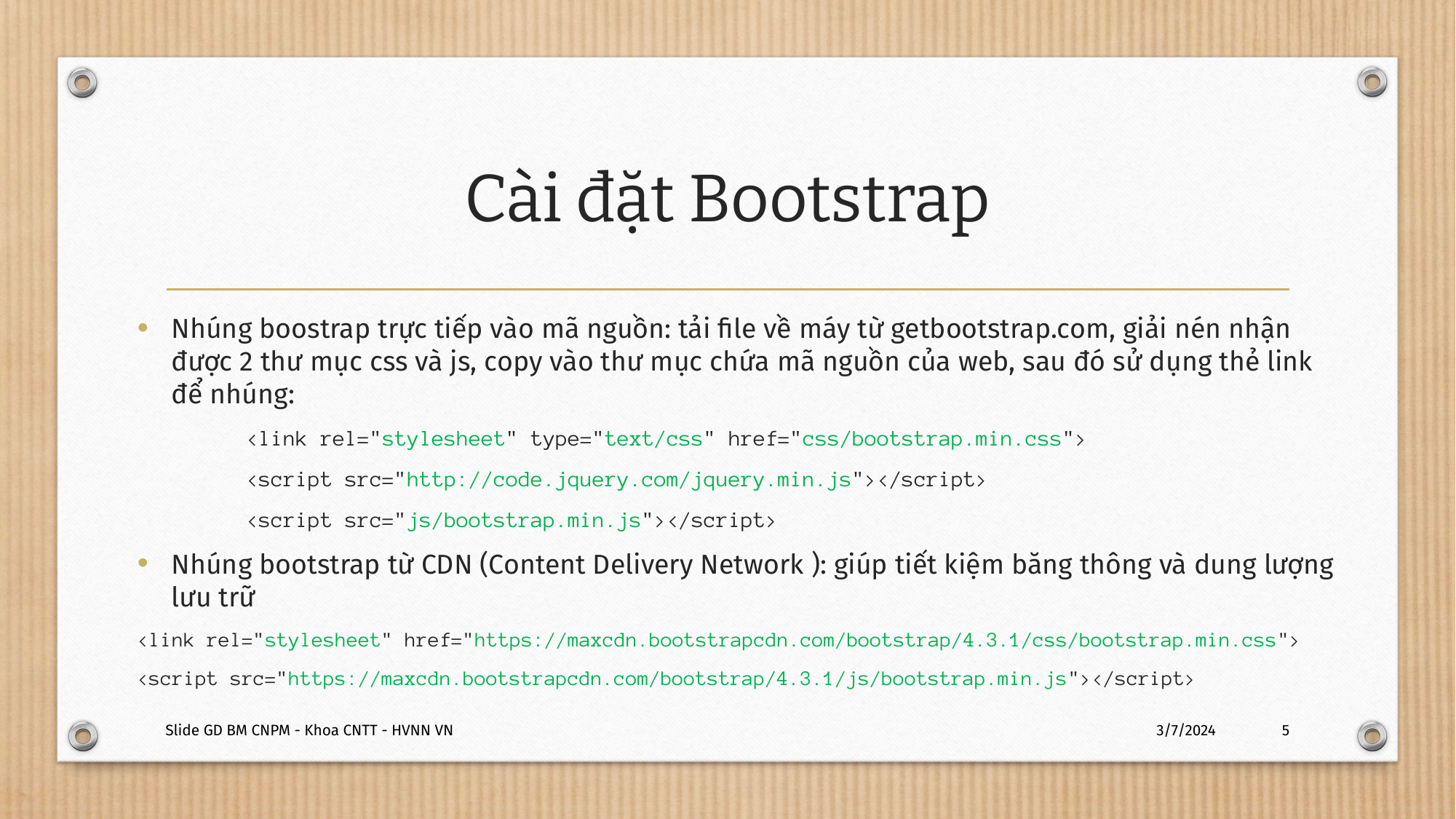

# Cài đặt Bootstrap
Nhúng boostrap trực tiếp vào mã nguồn: tải file về máy từ getbootstrap.com, giải nén nhận được 2 thư mục css và js, copy vào thư mục chứa mã nguồn của web, sau đó sử dụng thẻ link để nhúng:
<link rel="stylesheet" type="text/css" href="css/bootstrap.min.css">
<script src="http://code.jquery.com/jquery.min.js"></script>
<script src="js/bootstrap.min.js"></script>
Nhúng bootstrap từ CDN (Content Delivery Network ): giúp tiết kiệm băng thông và dung lượng lưu trữ
<link rel="stylesheet" href="https://maxcdn.bootstrapcdn.com/bootstrap/4.3.1/css/bootstrap.min.css">
<script src="https://maxcdn.bootstrapcdn.com/bootstrap/4.3.1/js/bootstrap.min.js"></script>

Slide GD BM CNPM - Khoa CNTT - HVNN VN
3/7/2024
5